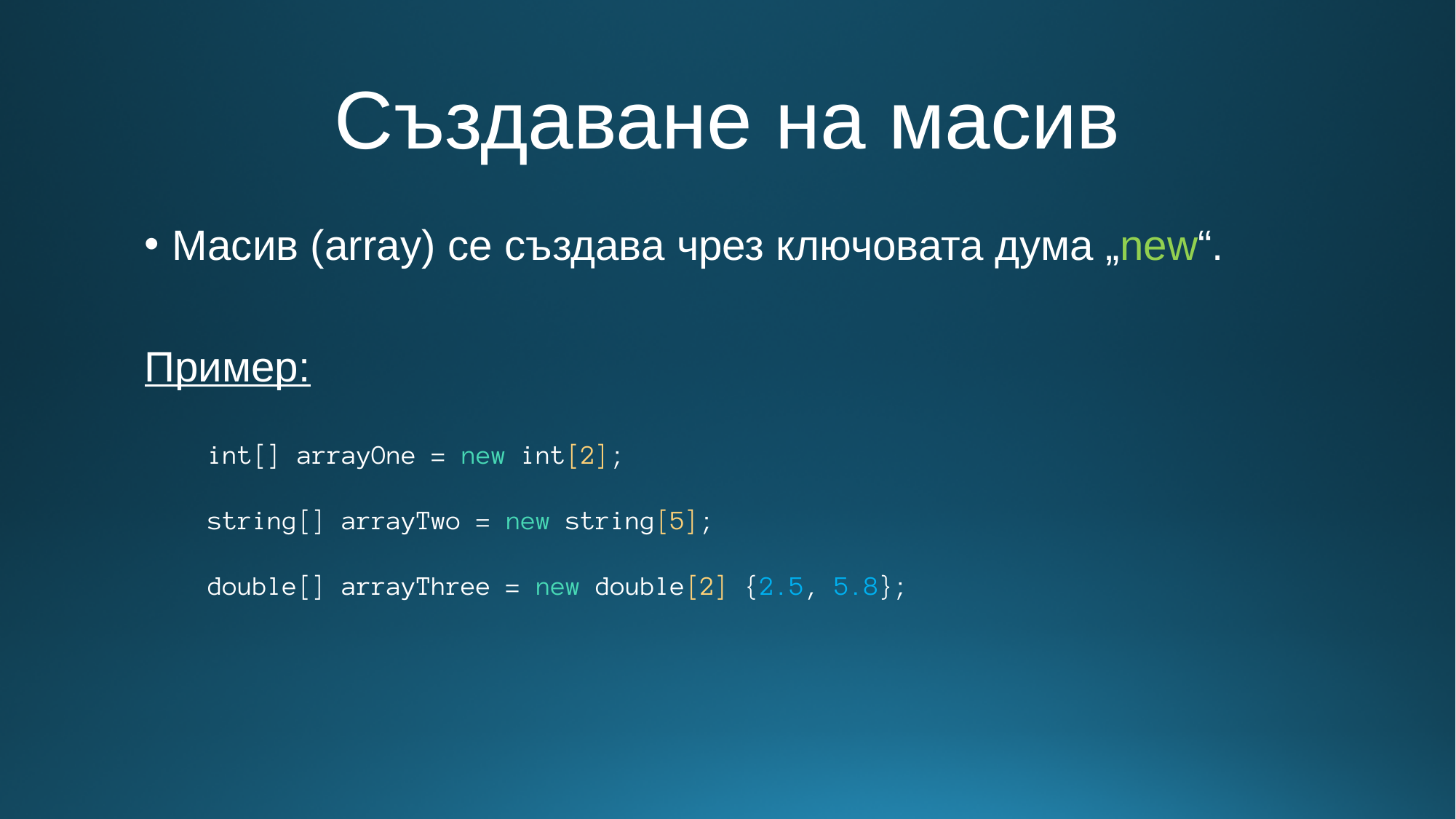

# Създаване на масив
Масив (array) се създава чрез ключовата дума „new“.

Пример:

int[] arrayOne = new int[2];

string[] arrayTwo = new string[5];

double[] arrayThree = new double[2] {2.5, 5.8};